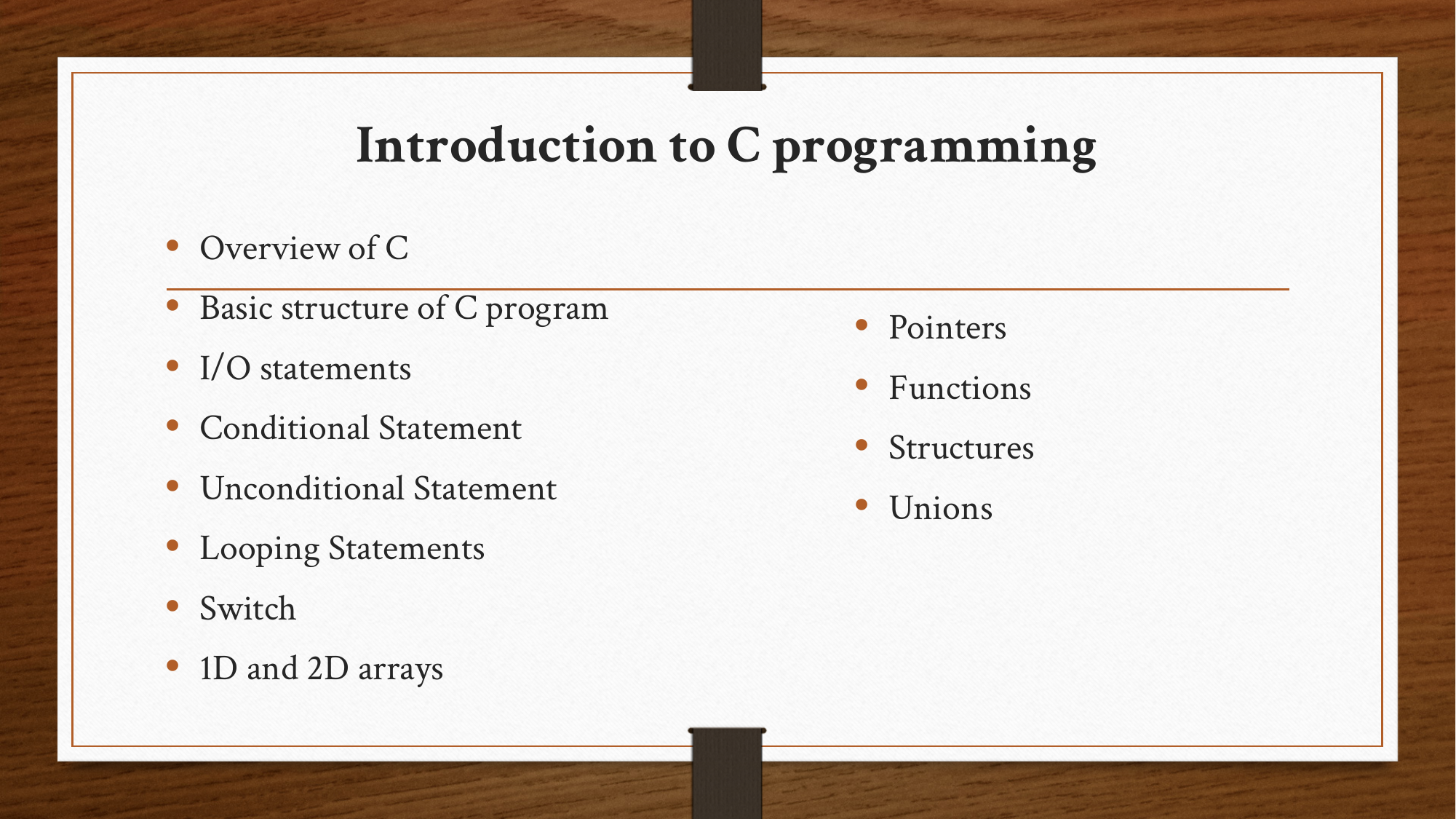

# Introduction to C programming
Overview of C
Basic structure of C program
I/O statements
Conditional Statement
Unconditional Statement
Looping Statements
Switch
1D and 2D arrays

Pointers
Functions
Structures
Unions